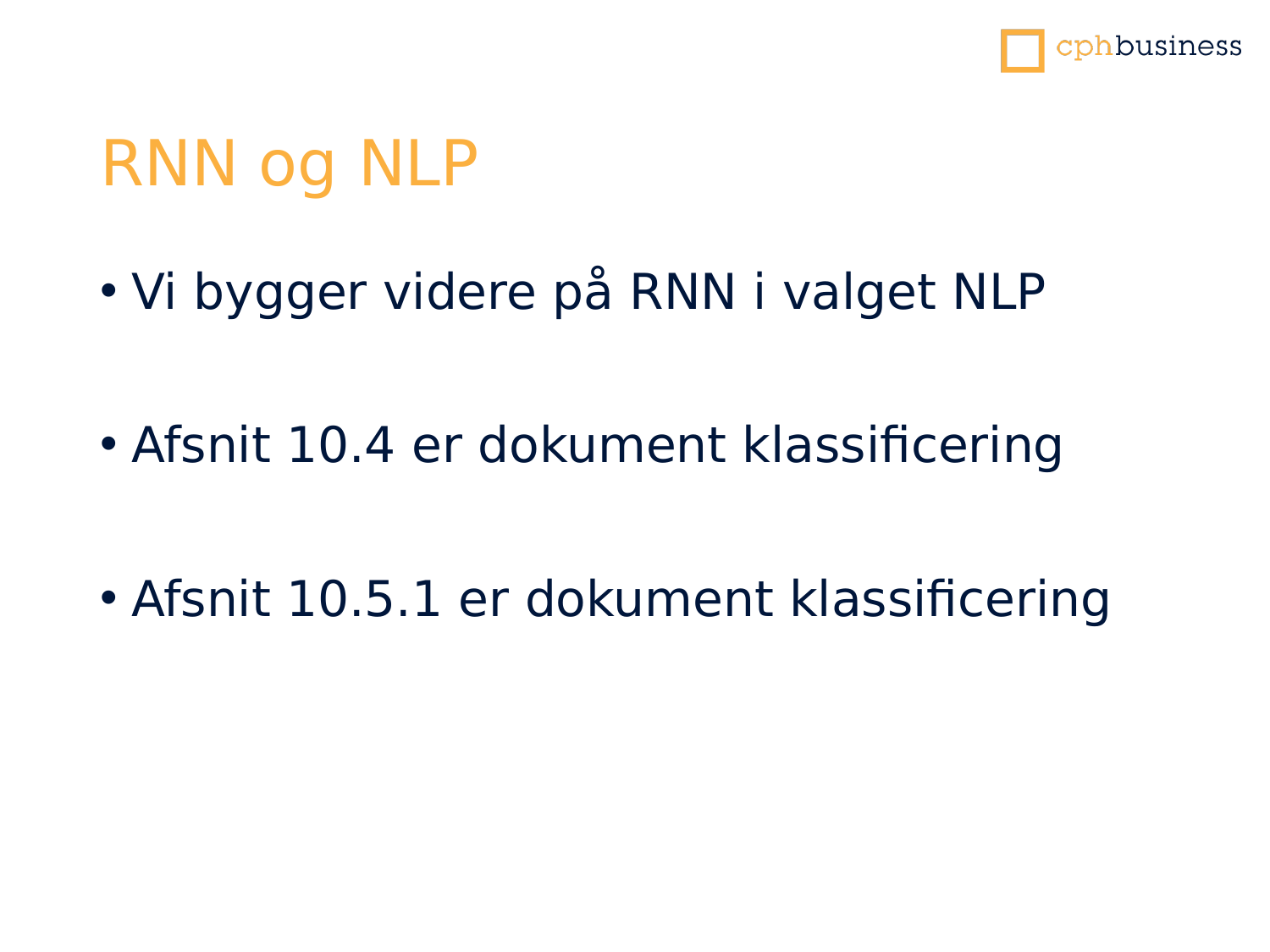

# RNN og NLP
Vi bygger videre på RNN i valget NLP

Afsnit 10.4 er dokument klassificering

Afsnit 10.5.1 er dokument klassificering